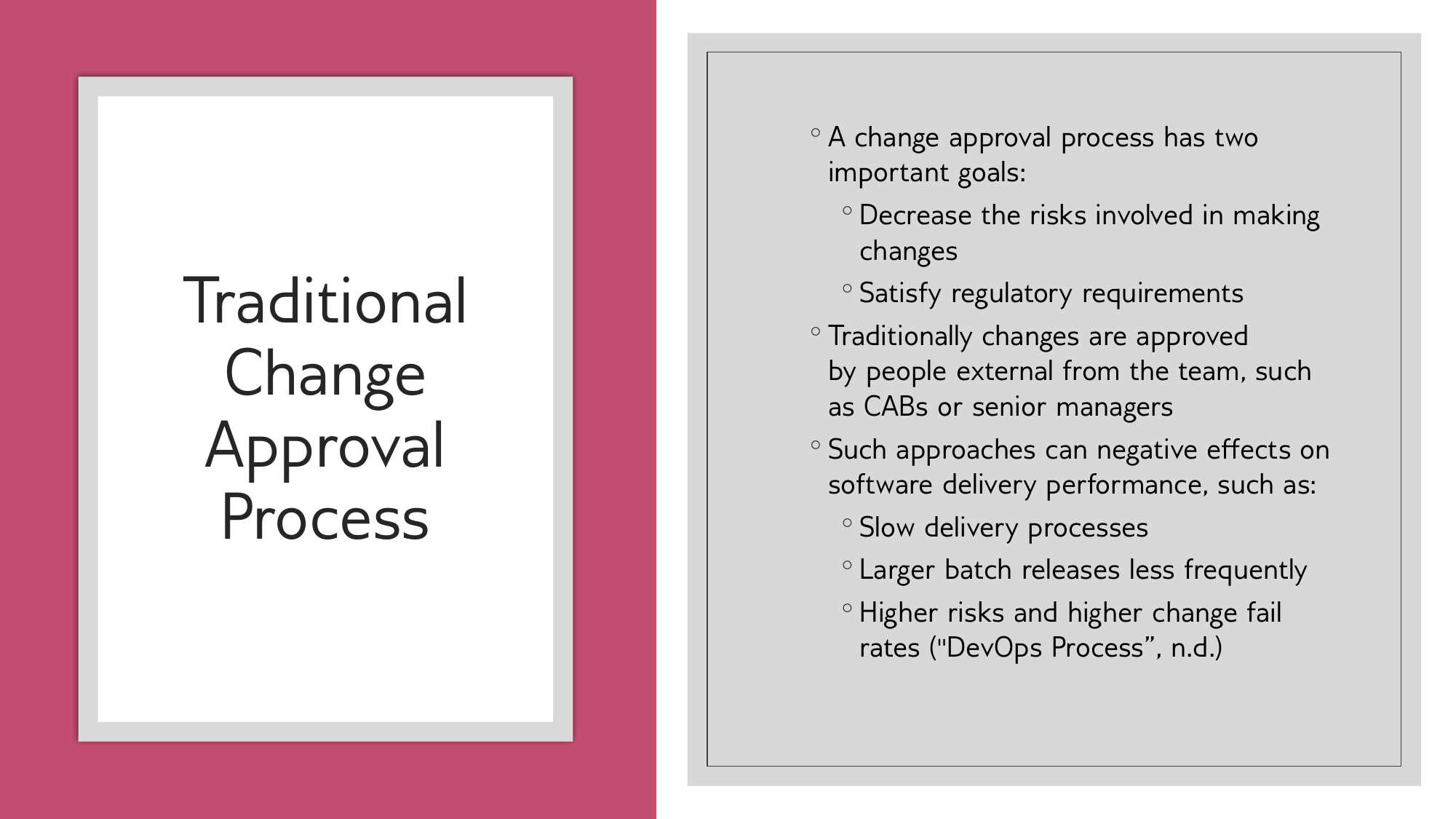

A change approval process has two important goals:
Decrease the risks involved in making changes
Satisfy regulatory requirements
Traditionally changes are approved by people external from the team, such as CABs or senior managers
Such approaches can negative effects on software delivery performance, such as:
Slow delivery processes
Larger batch releases less frequently
Higher risks and higher change fail rates ("DevOps Process”, n.d.)

# Traditional Change Approval Process